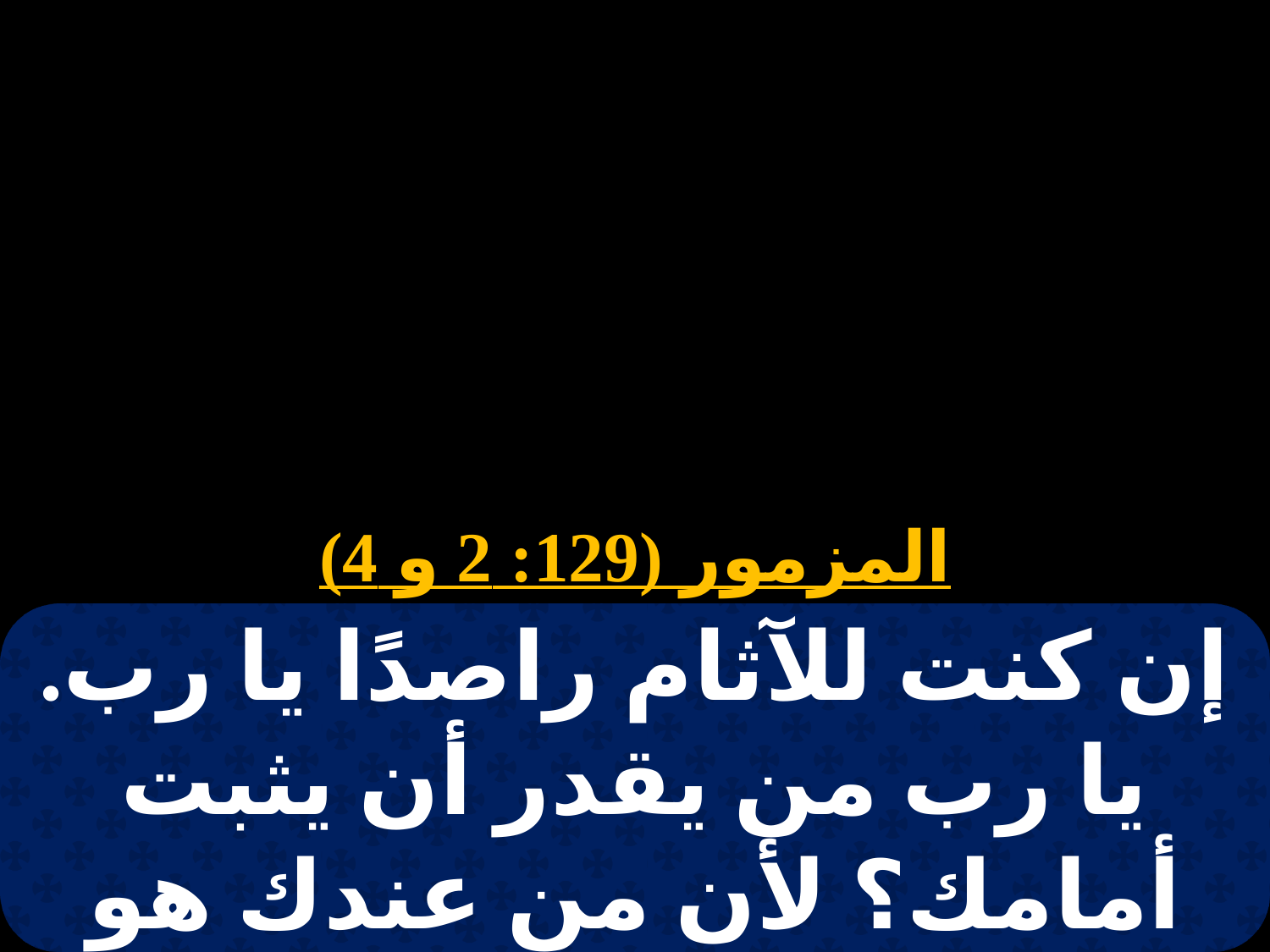

المزمور (129: 2 و 4)
إن كنت للآثام راصدًا يا رب. يا رب من يقدر أن يثبت أمامك؟ لأن من عندك هو الاغتفار. توكلت نفسي على الرب.